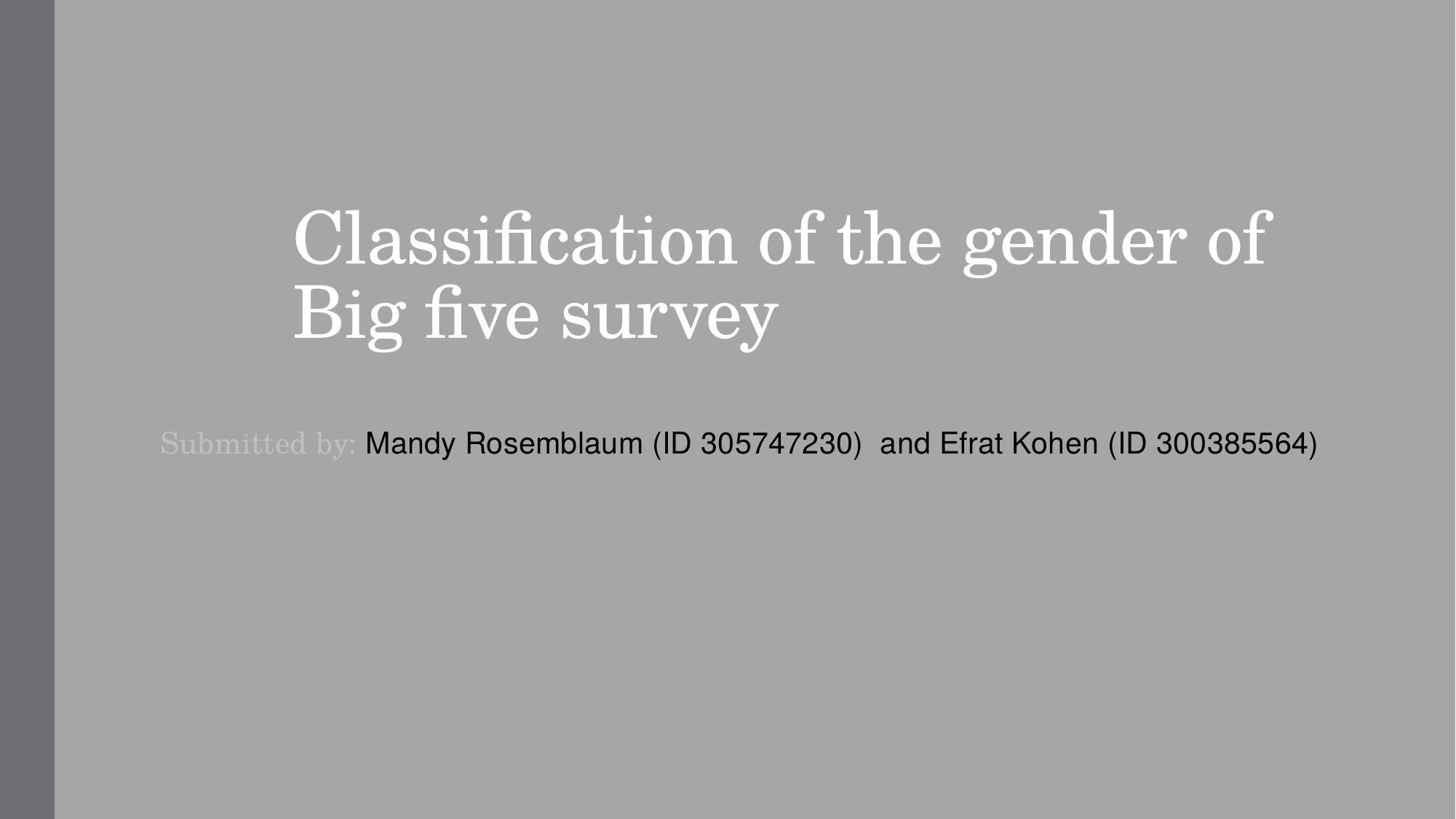

# Classification of the gender of Big five survey
Submitted by: Mandy Rosemblaum (ID 305747230)  and Efrat Kohen (ID 300385564)